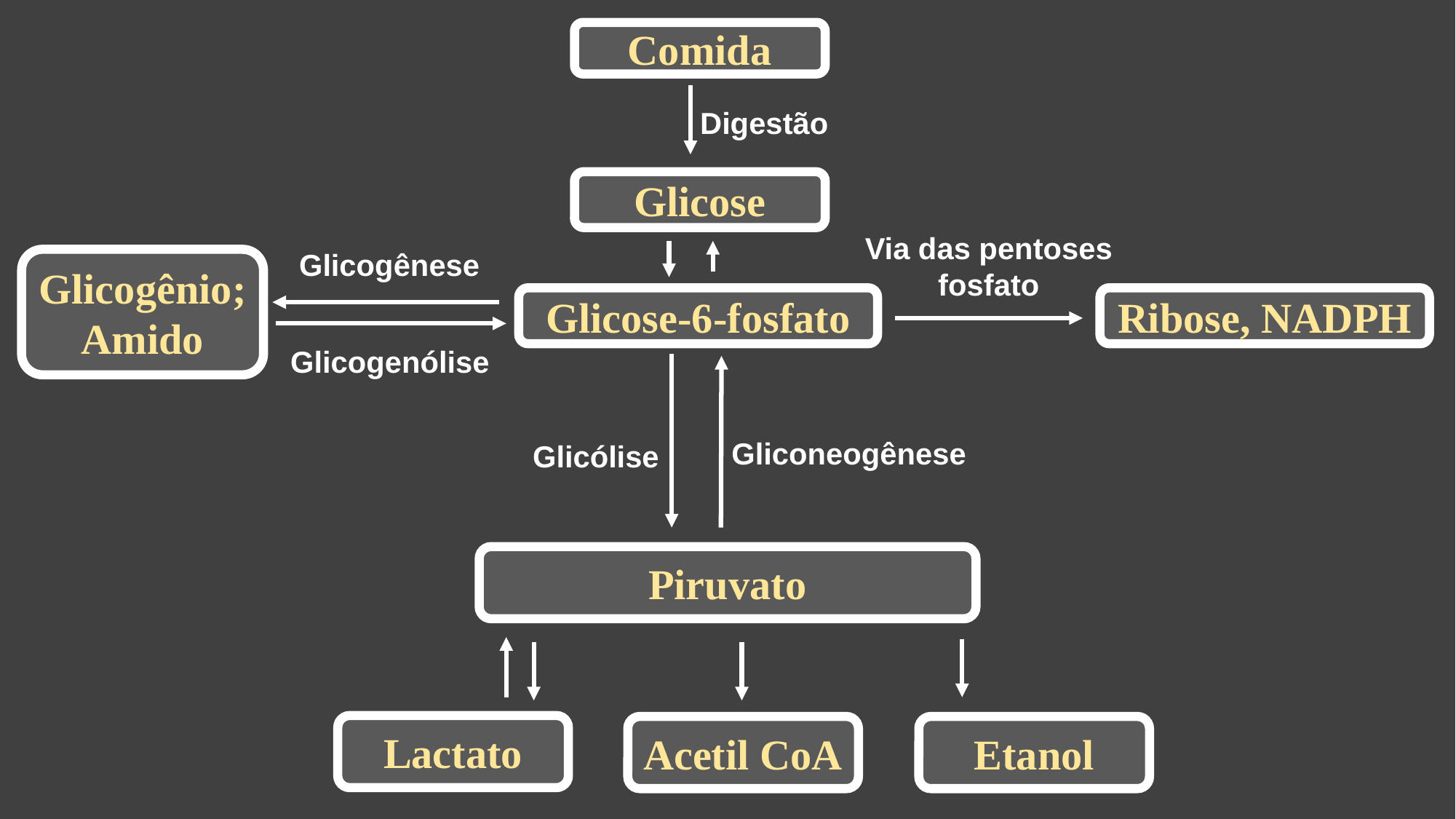

Comida
Digestão
Glicose
Via das pentoses fosfato
Glicogênese
Glicogênio;
Amido
Glicose-6-fosfato
Ribose, NADPH
Glicogenólise
Gliconeogênese
Glicólise
Piruvato
Lactato
Acetil CoA
Etanol